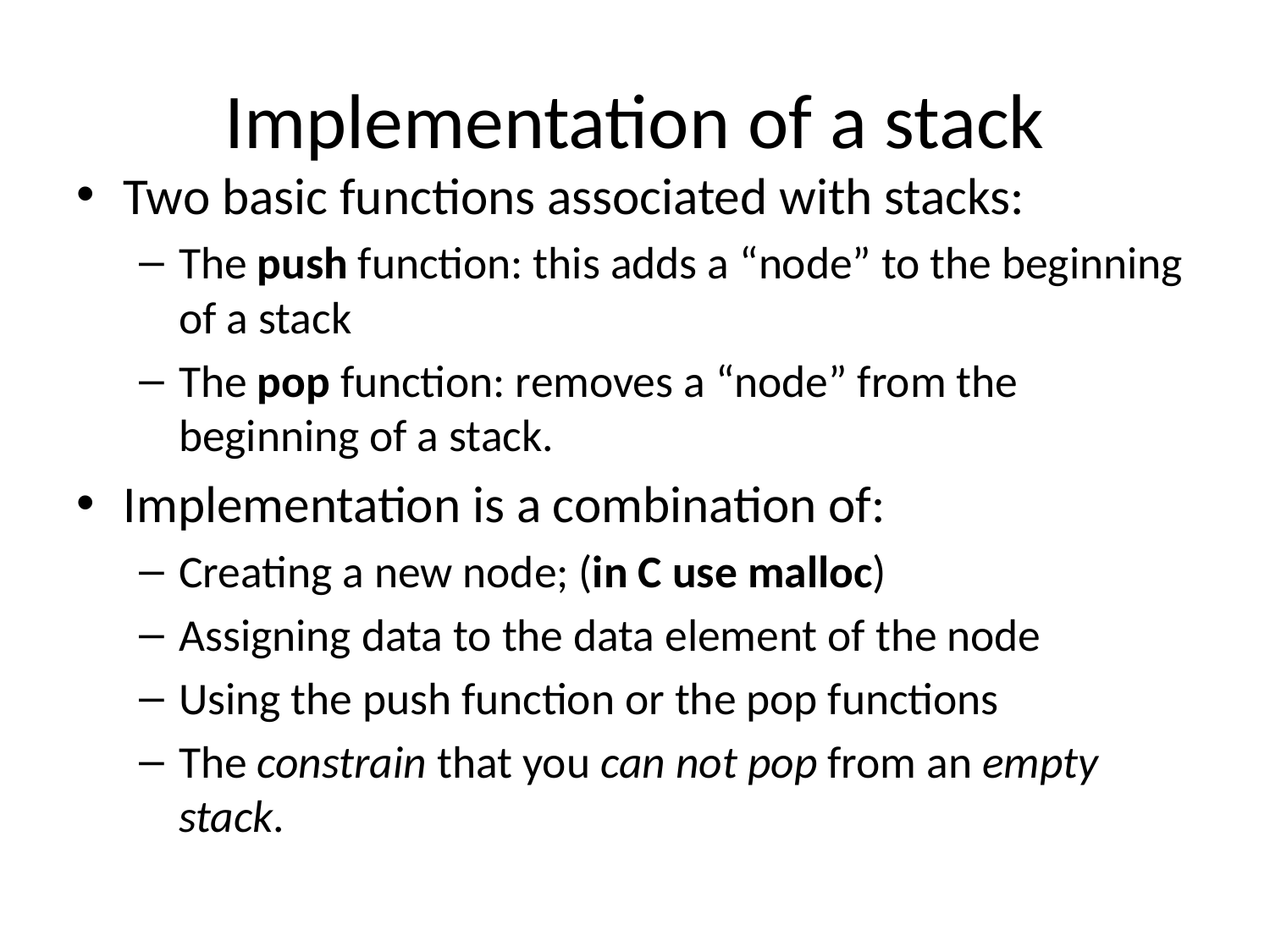

# Implementation of a stack
Two basic functions associated with stacks:
The push function: this adds a “node” to the beginning of a stack
The pop function: removes a “node” from the beginning of a stack.
Implementation is a combination of:
Creating a new node; (in C use malloc)
Assigning data to the data element of the node
Using the push function or the pop functions
The constrain that you can not pop from an empty stack.